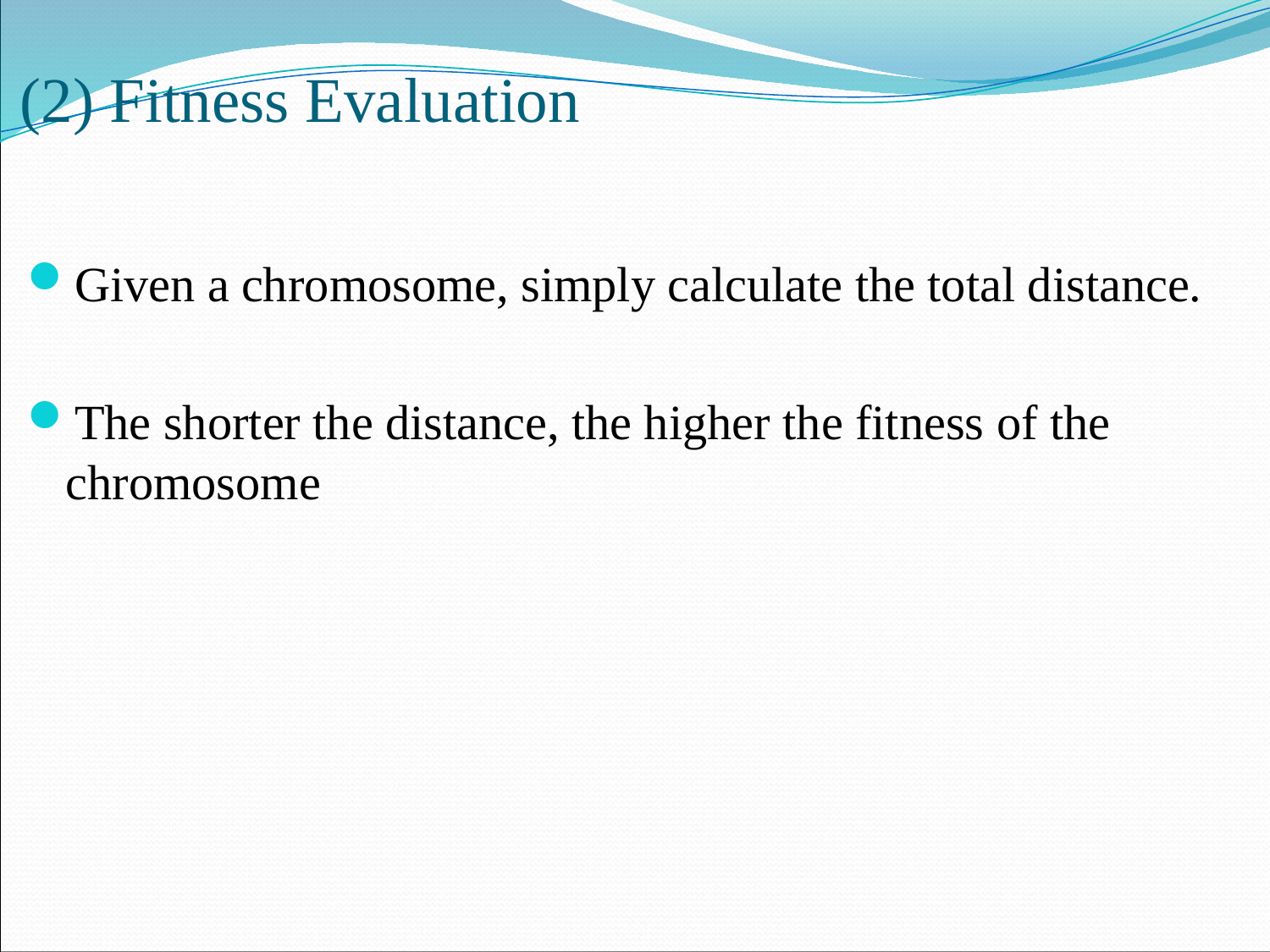

# (2) Fitness Evaluation
Given a chromosome, simply calculate the total distance.

The shorter the distance, the higher the fitness of the chromosome